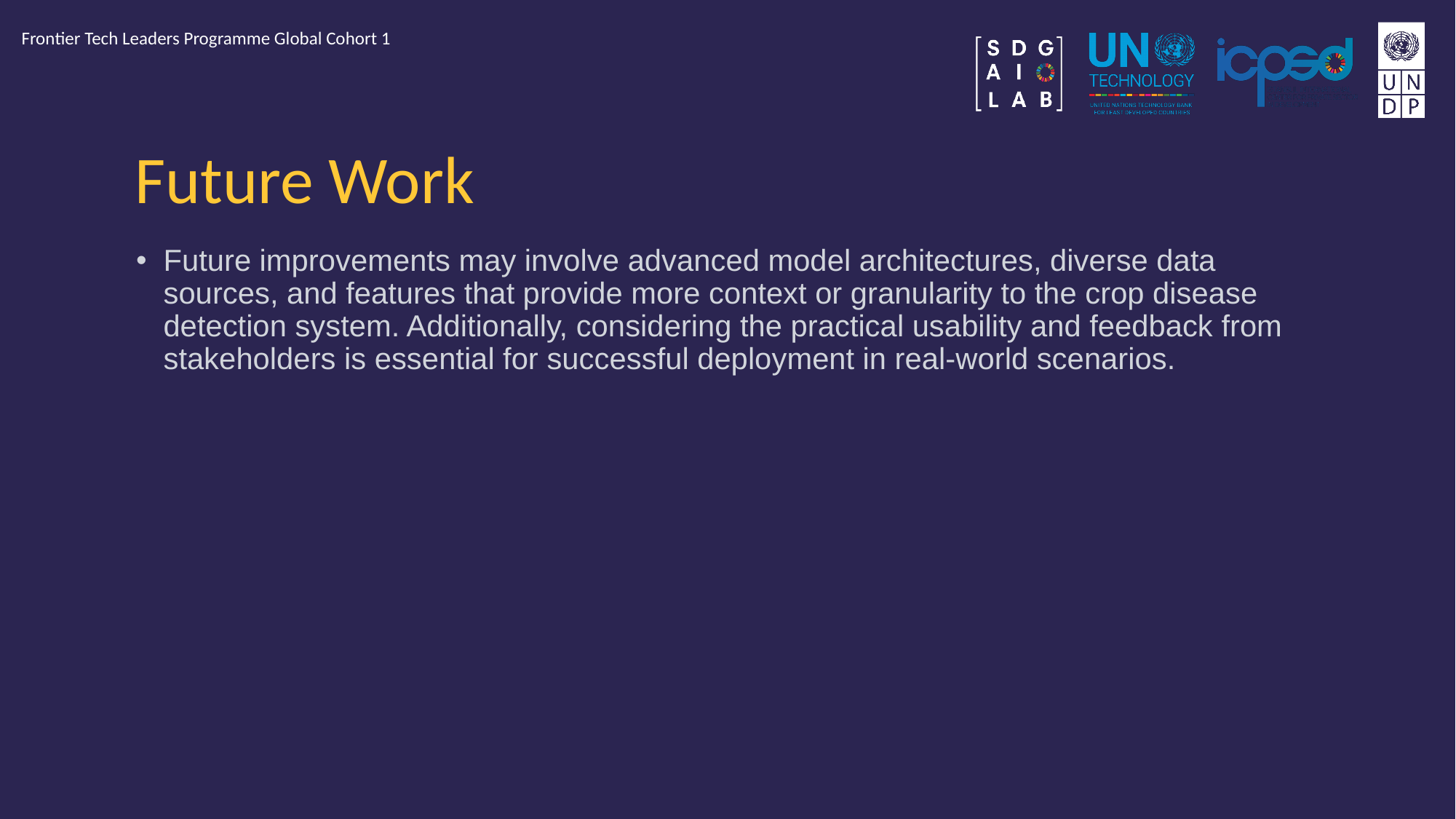

Frontier Tech Leaders Programme Global Cohort 1
# Future Work
Future improvements may involve advanced model architectures, diverse data sources, and features that provide more context or granularity to the crop disease detection system. Additionally, considering the practical usability and feedback from stakeholders is essential for successful deployment in real-world scenarios.